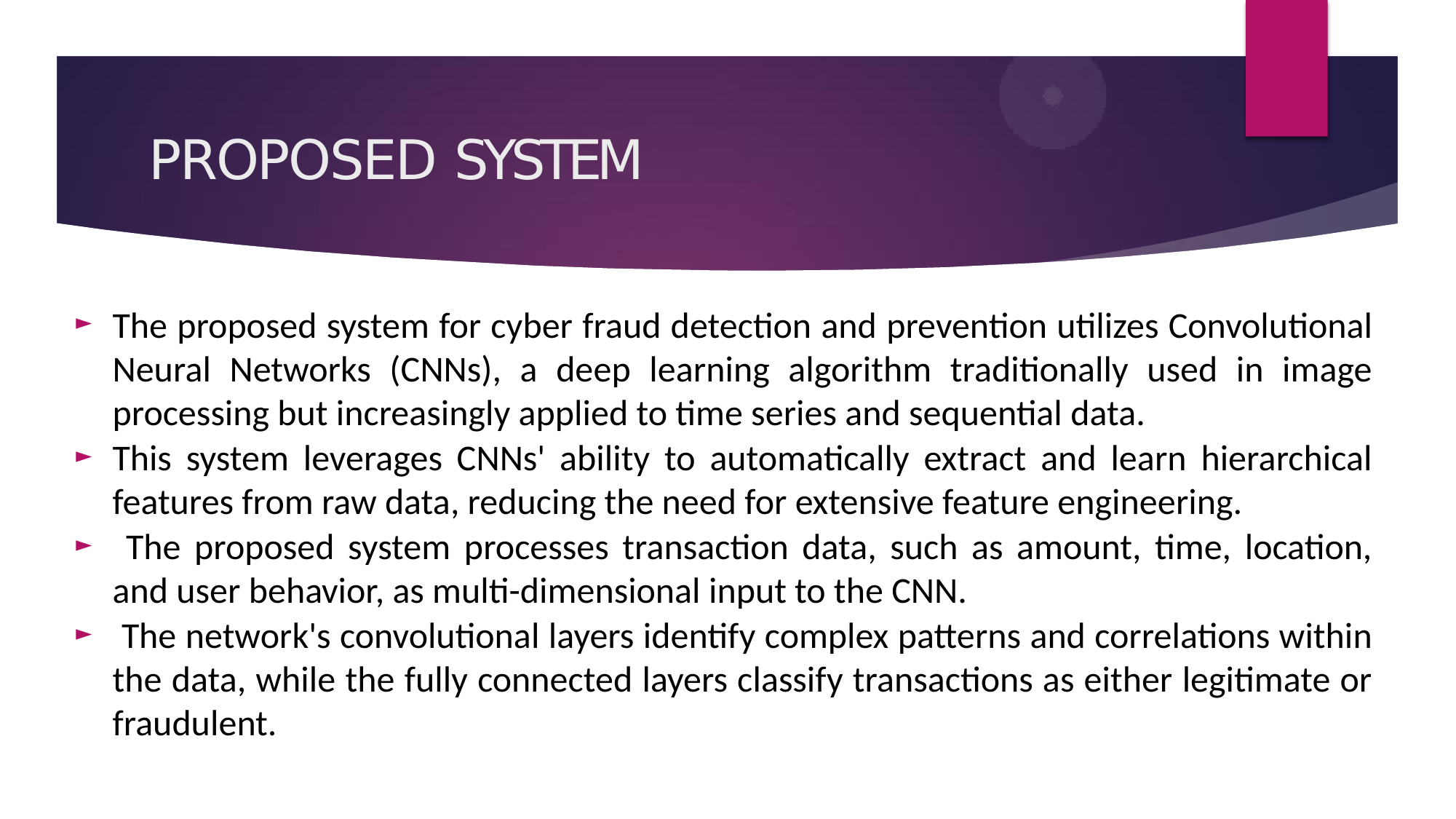

# PROPOSED SYSTEM
The proposed system for cyber fraud detection and prevention utilizes Convolutional Neural Networks (CNNs), a deep learning algorithm traditionally used in image processing but increasingly applied to time series and sequential data.
This system leverages CNNs' ability to automatically extract and learn hierarchical features from raw data, reducing the need for extensive feature engineering.
 The proposed system processes transaction data, such as amount, time, location, and user behavior, as multi-dimensional input to the CNN.
 The network's convolutional layers identify complex patterns and correlations within the data, while the fully connected layers classify transactions as either legitimate or fraudulent.